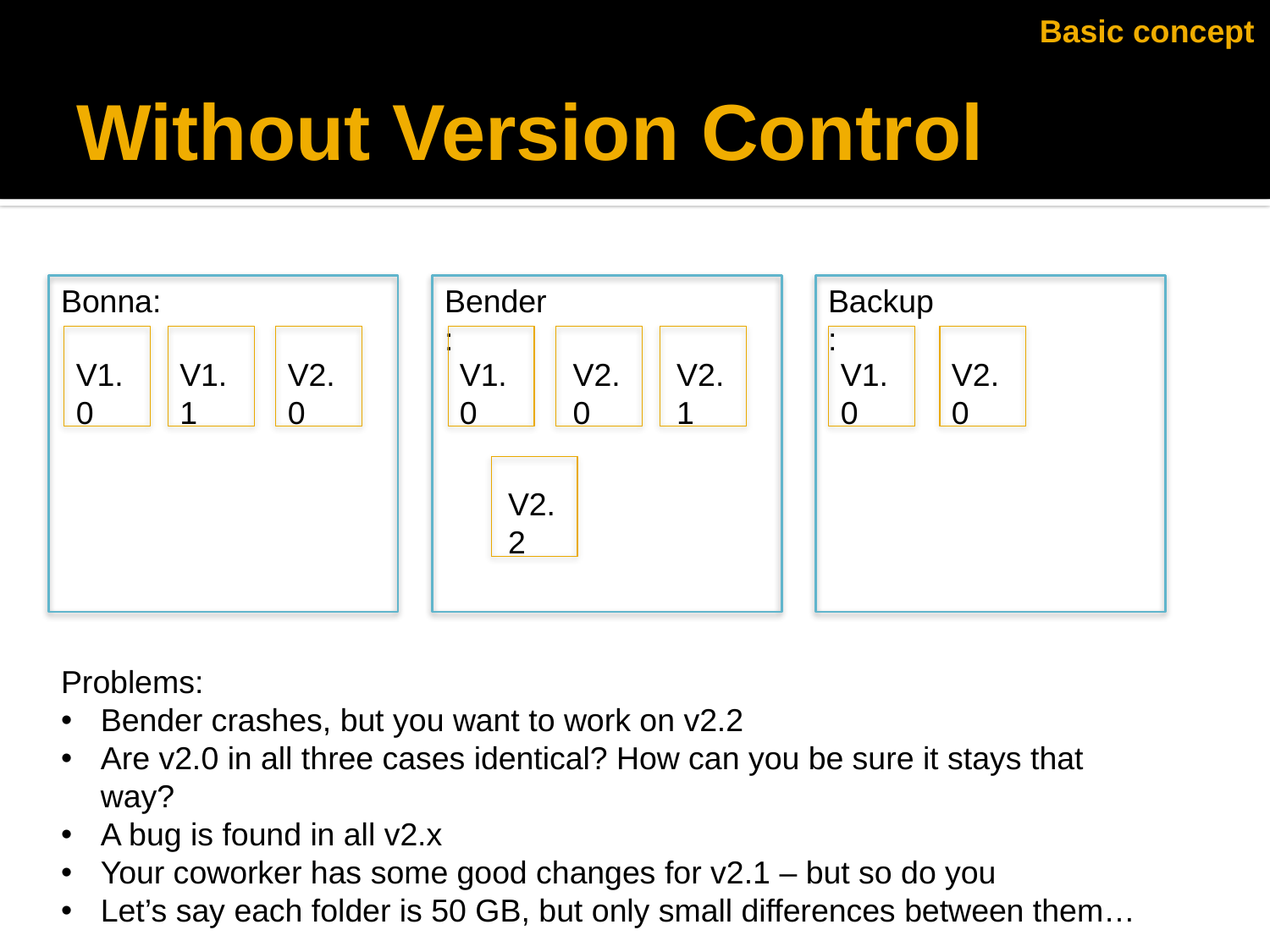

Basic concept
# Without Version Control
Bender:

Backup:
Bonna:

V1.0
V1.1
V2.0
V1.0
V2.0
V2.1
V1.0
V2.0

V2.2
Problems:
Bender crashes, but you want to work on v2.2
Are v2.0 in all three cases identical? How can you be sure it stays that way?
A bug is found in all v2.x
Your coworker has some good changes for v2.1 – but so do you
Let’s say each folder is 50 GB, but only small differences between them…